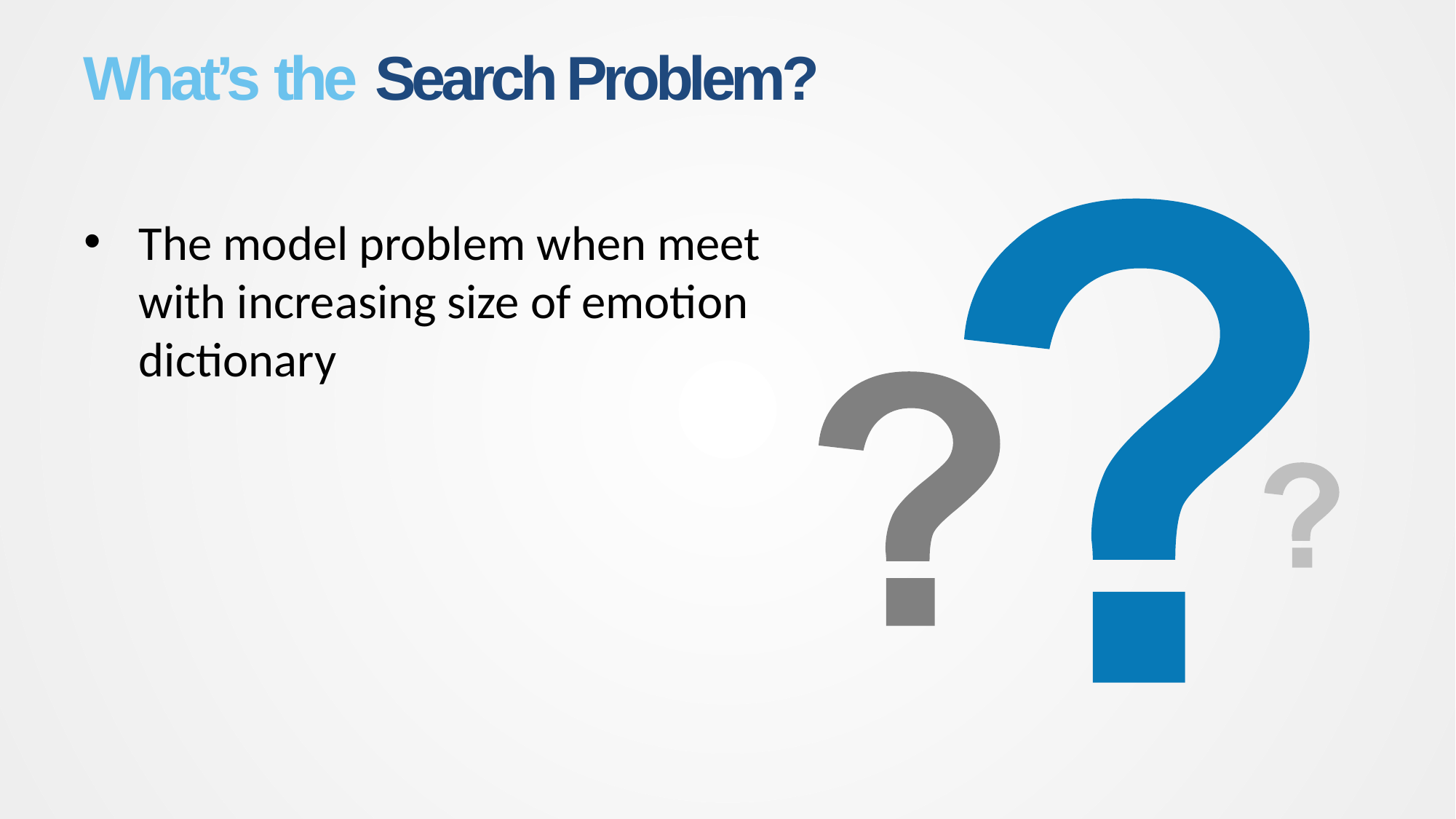

# What’s the Search Problem?

The model problem when meet with increasing size of emotion dictionary